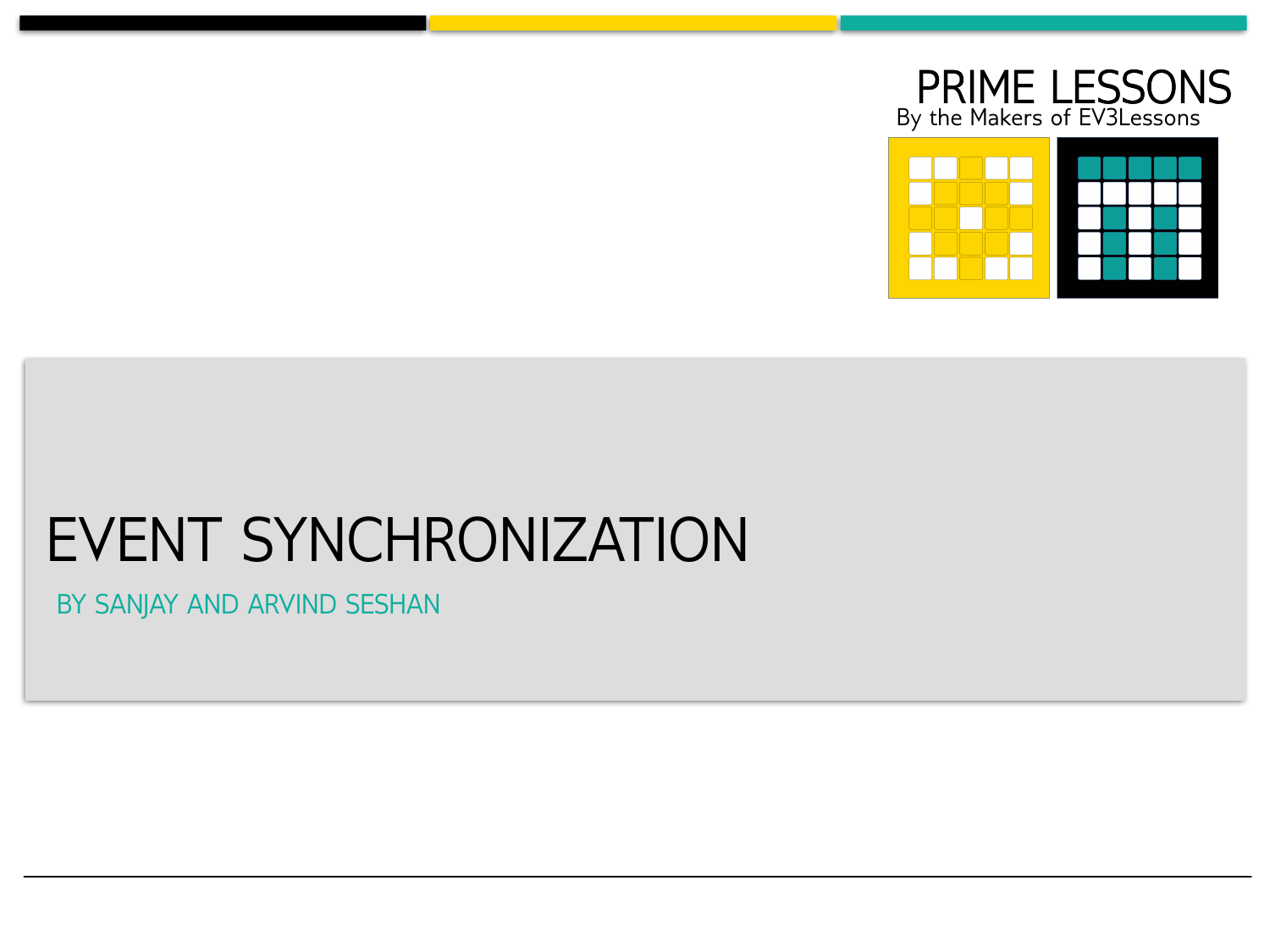

# EVENT SYNCHRONIZATION
BY SANJAY AND ARVIND SESHAN